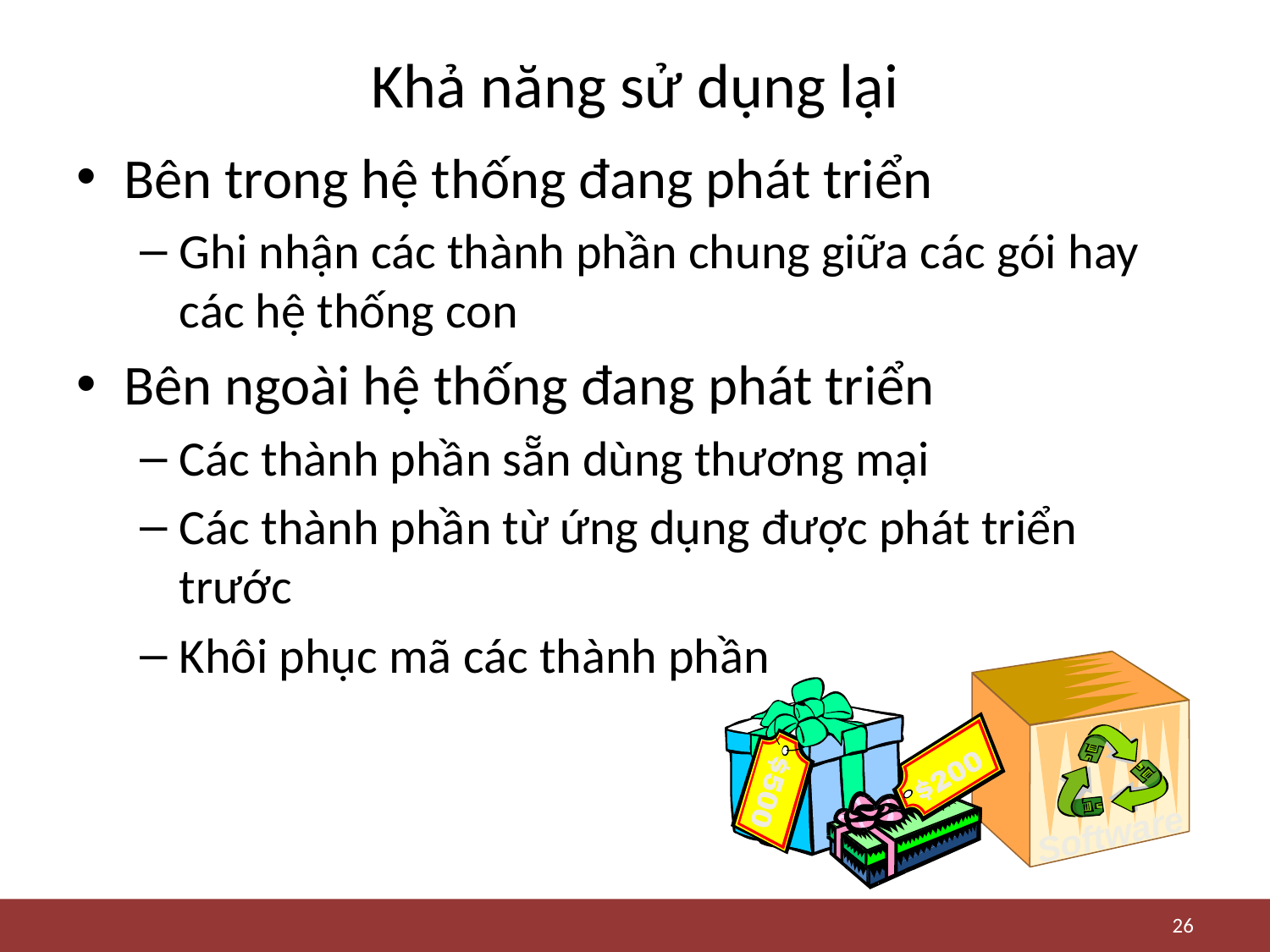

# Khả năng sử dụng lại
Bên trong hệ thống đang phát triển
Ghi nhận các thành phần chung giữa các gói hay các hệ thống con
Bên ngoài hệ thống đang phát triển
Các thành phần sẵn dùng thương mại
Các thành phần từ ứng dụng được phát triển trước
Khôi phục mã các thành phần

Software

$500

$200

26